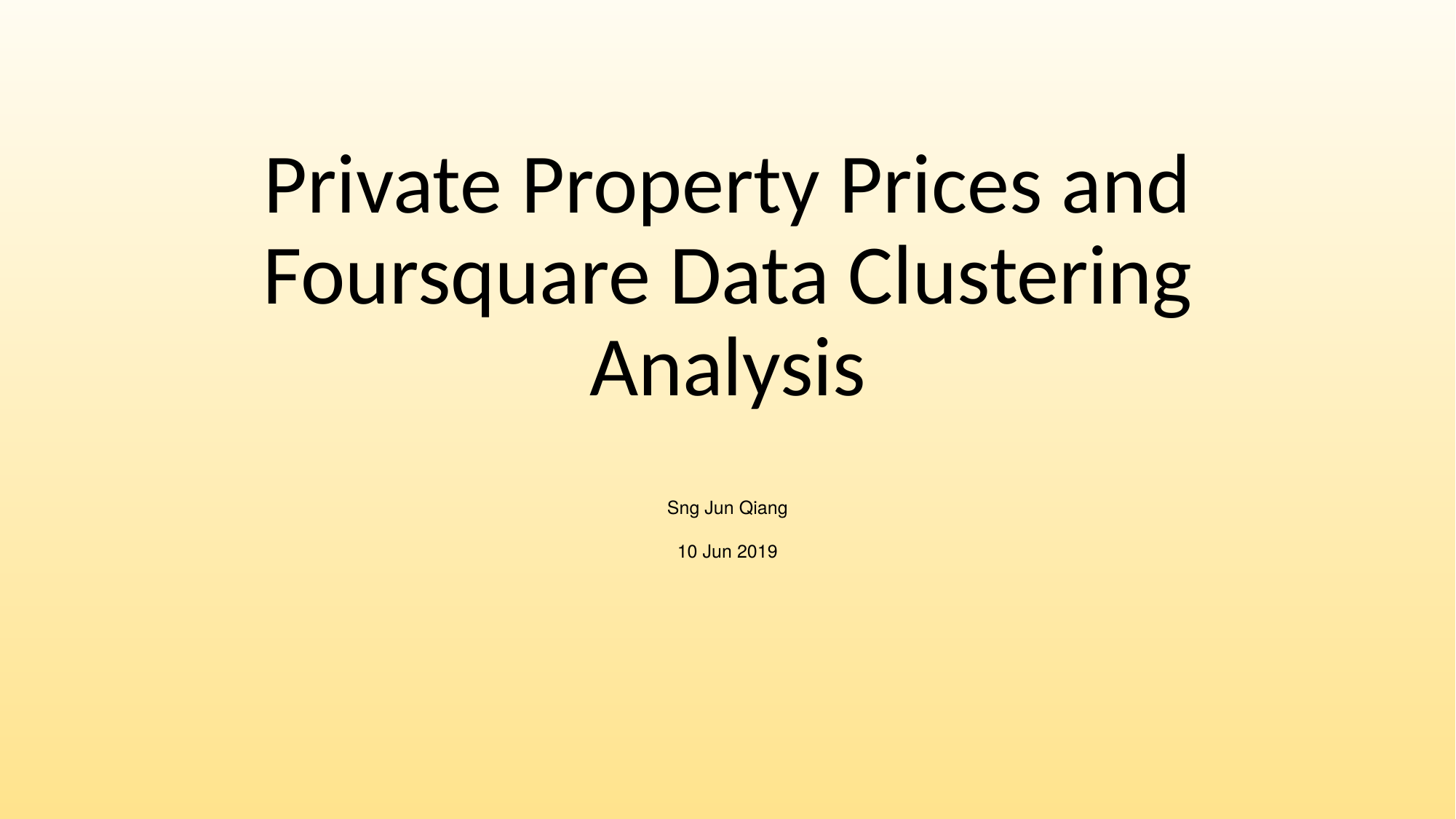

# Private Property Prices and Foursquare Data Clustering Analysis
Sng Jun Qiang

10 Jun 2019